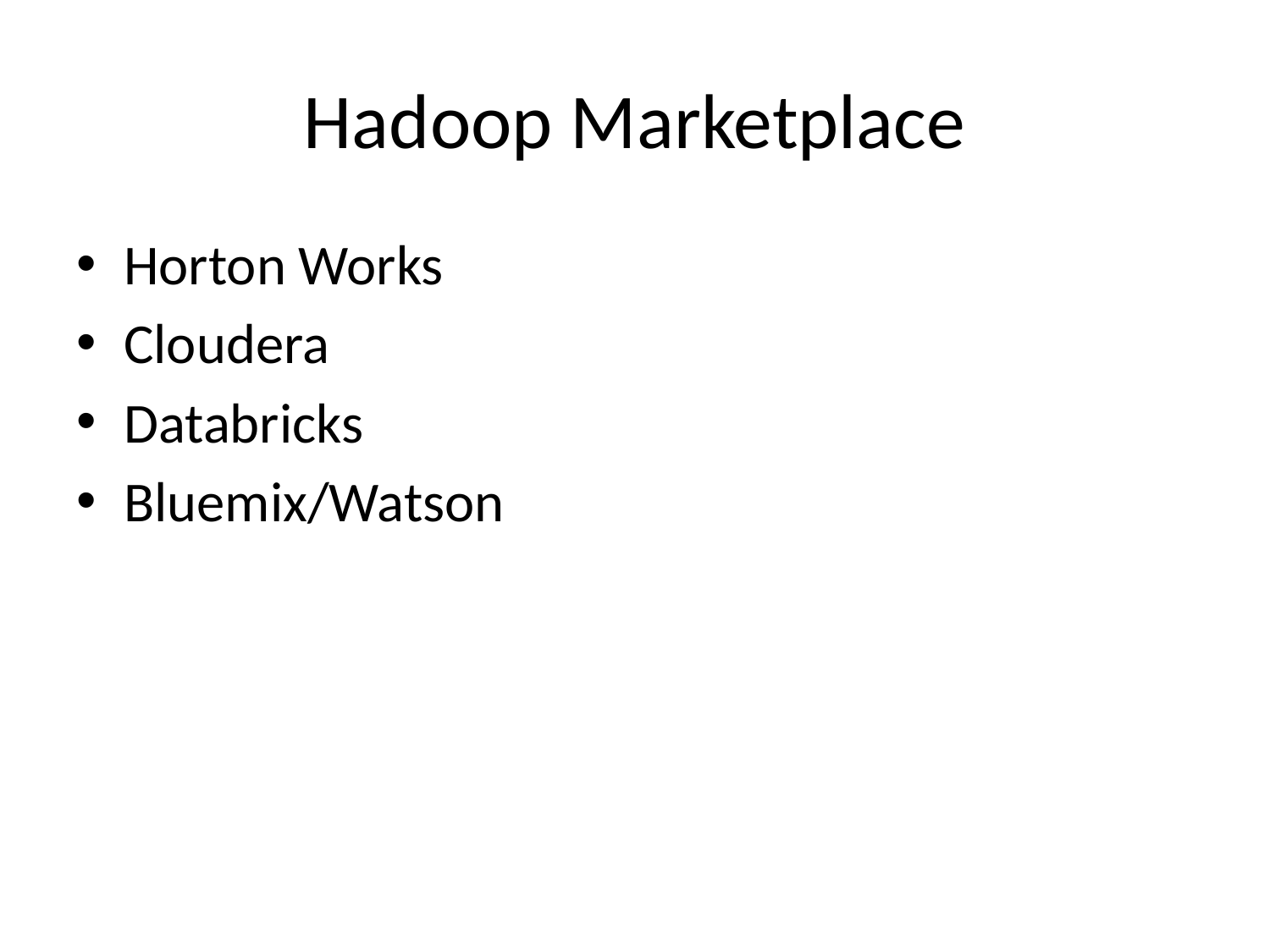

# Hadoop Marketplace
Horton Works
Cloudera
Databricks
Bluemix/Watson